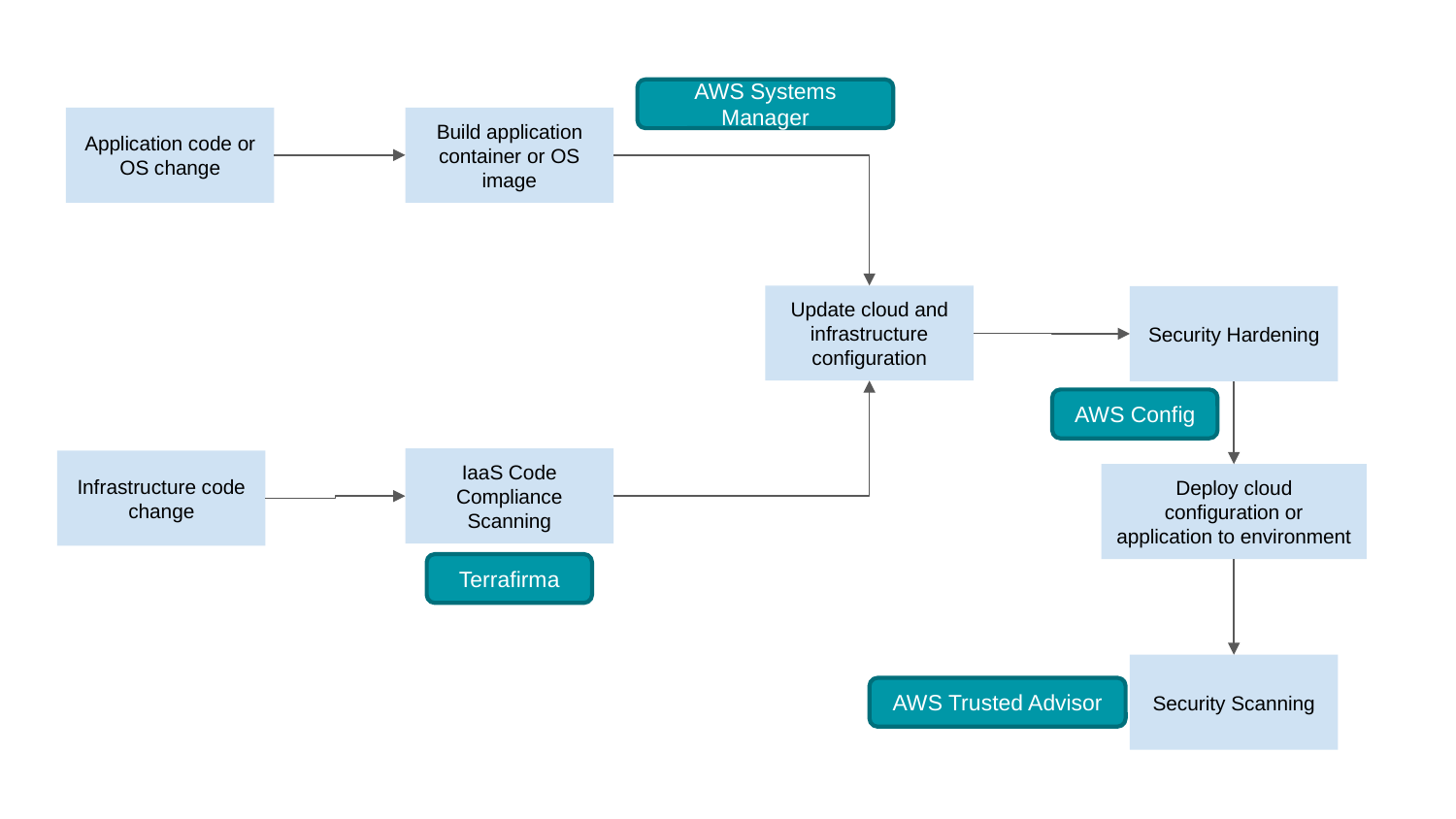

AWS Systems Manager
Application code or OS change
Build application container or OS image
Update cloud and infrastructure configuration
Security Hardening
AWS Config
IaaS Code Compliance Scanning
Infrastructure code change
Deploy cloud configuration or application to environment
Terrafirma
Security Scanning
AWS Trusted Advisor